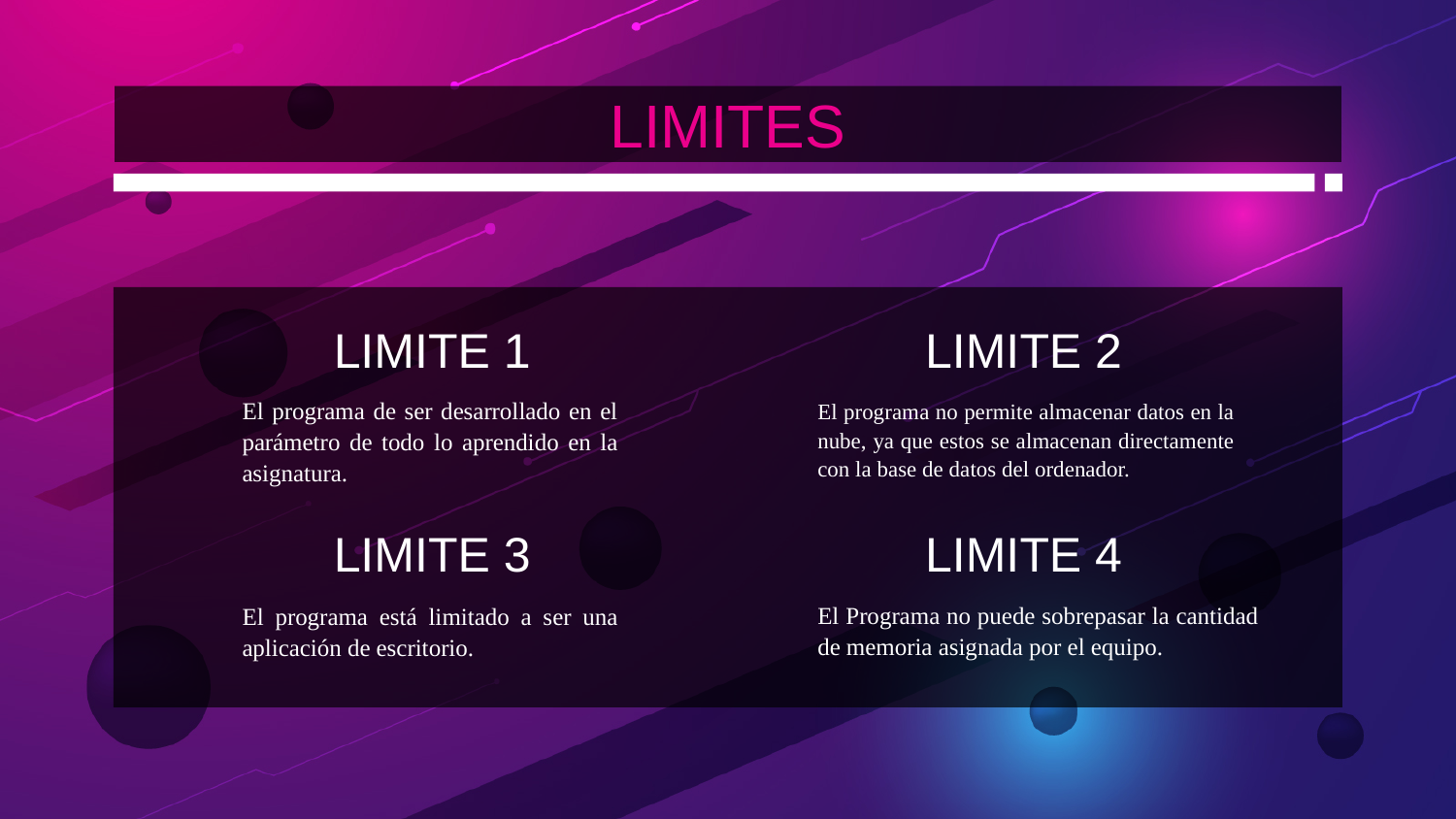

# LIMITES

LIMITE 1
LIMITE 2
El programa de ser desarrollado en el parámetro de todo lo aprendido en la asignatura.
El programa no permite almacenar datos en la nube, ya que estos se almacenan directamente con la base de datos del ordenador.
LIMITE 3
LIMITE 4
El Programa no puede sobrepasar la cantidad de memoria asignada por el equipo.

El programa está limitado a ser una aplicación de escritorio.